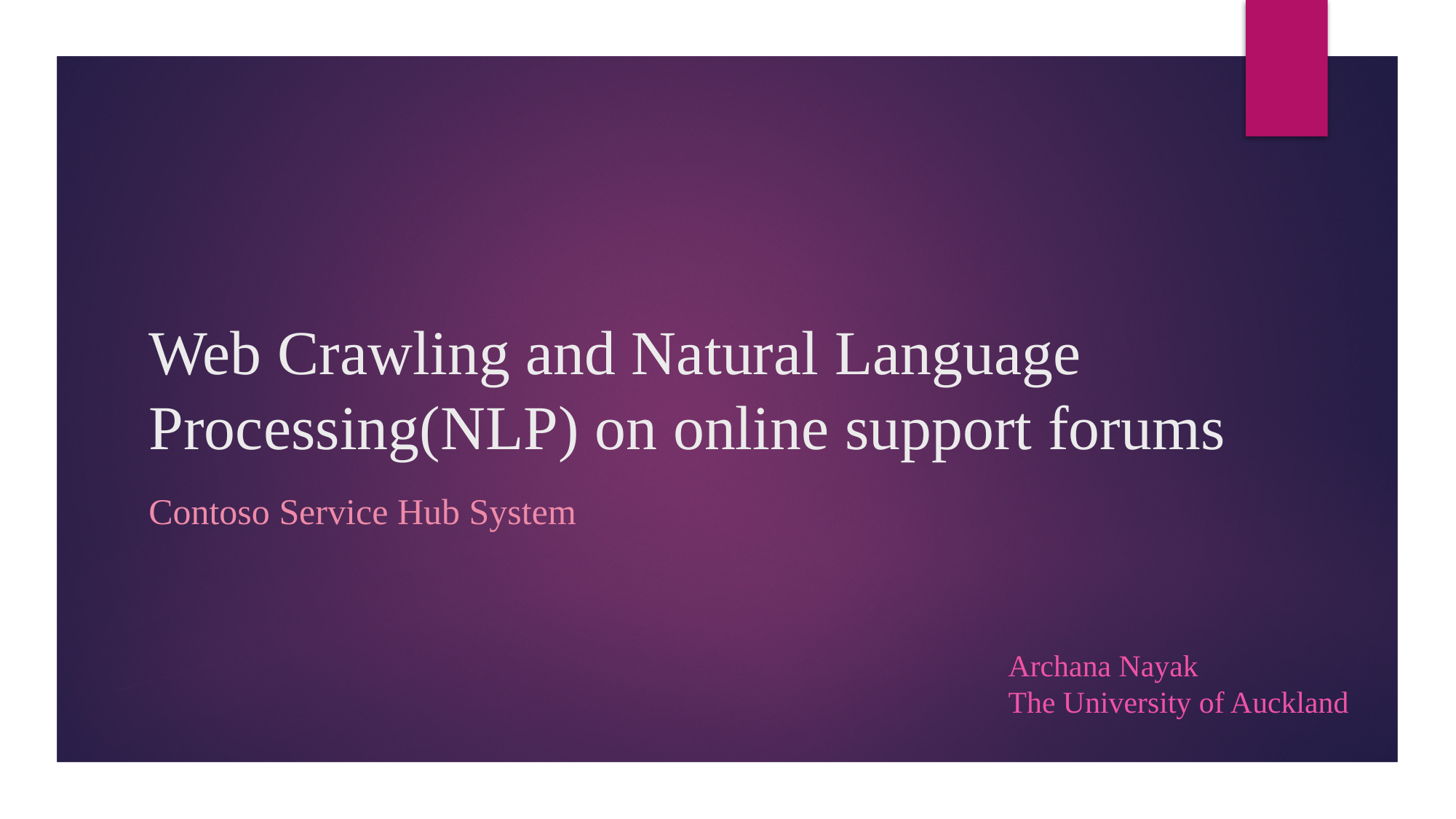

# Web Crawling and Natural Language Processing(NLP) on online support forums
Contoso Service Hub System
Archana Nayak
The University of Auckland